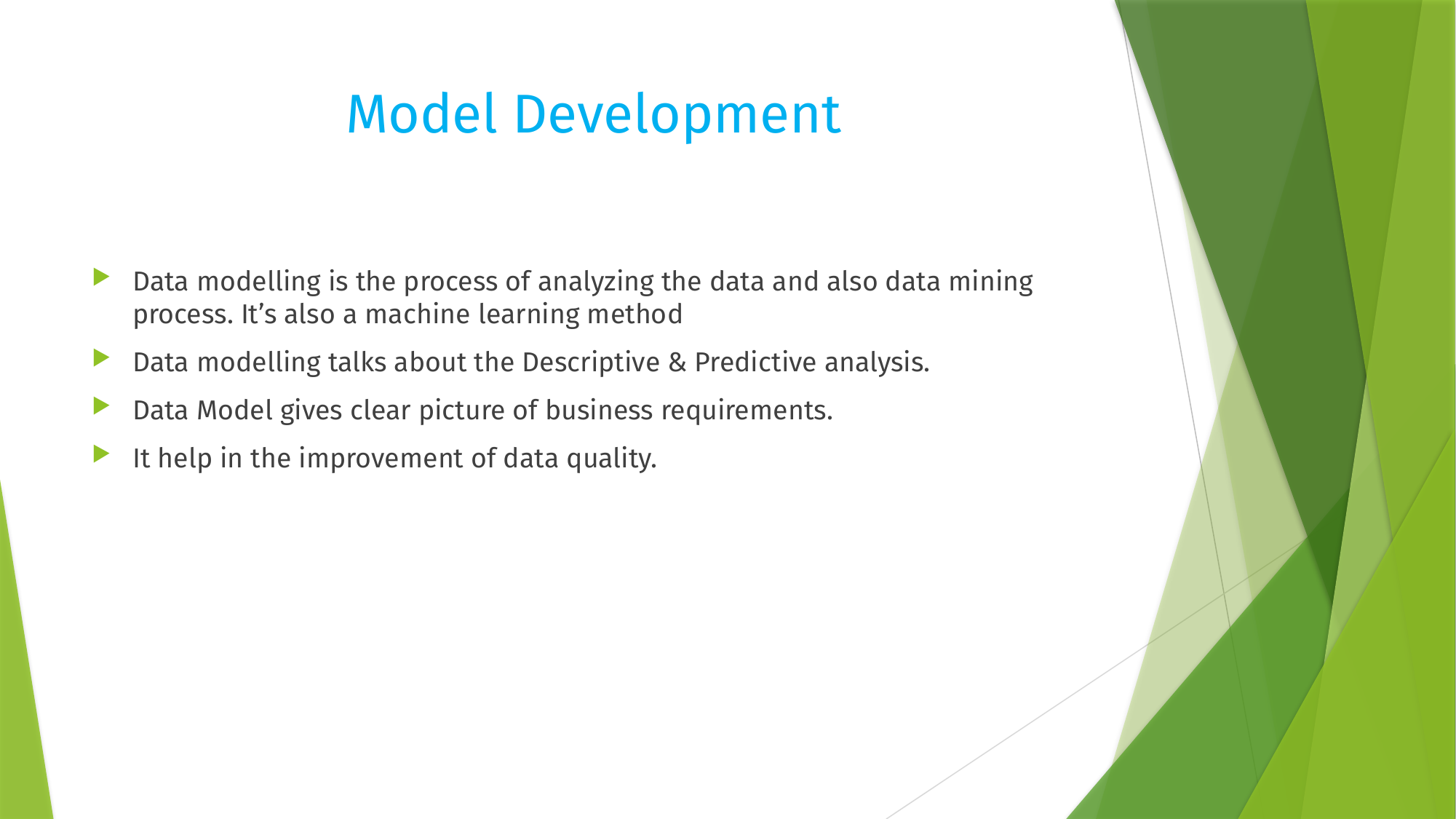

# Model Development
Data modelling is the process of analyzing the data and also data mining process. It’s also a machine learning method
Data modelling talks about the Descriptive & Predictive analysis.
Data Model gives clear picture of business requirements.
It help in the improvement of data quality.